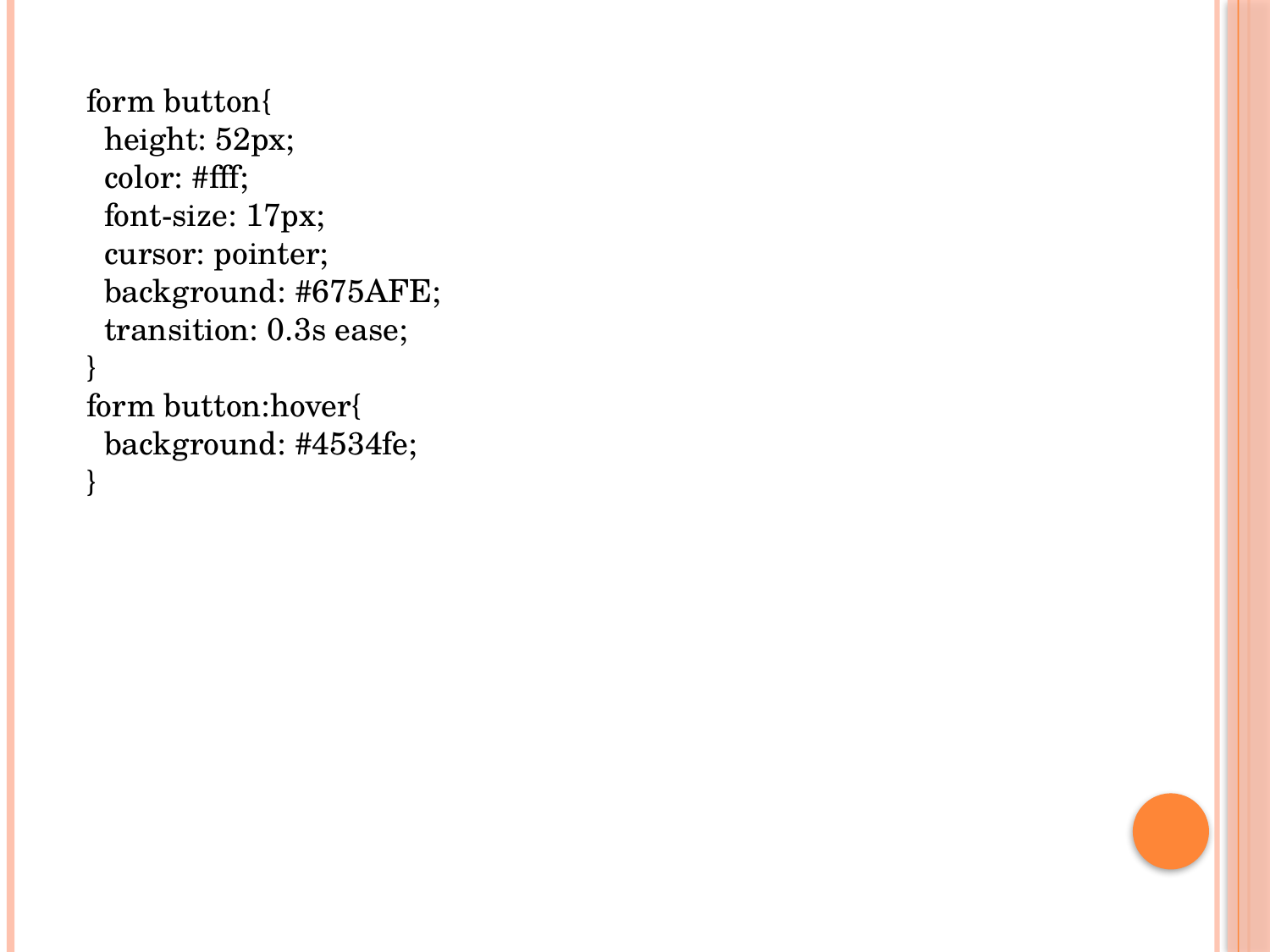

form button{
  height: 52px;
  color: #fff;
  font-size: 17px;
  cursor: pointer;
  background: #675AFE;
  transition: 0.3s ease;
}
form button:hover{
  background: #4534fe;
}